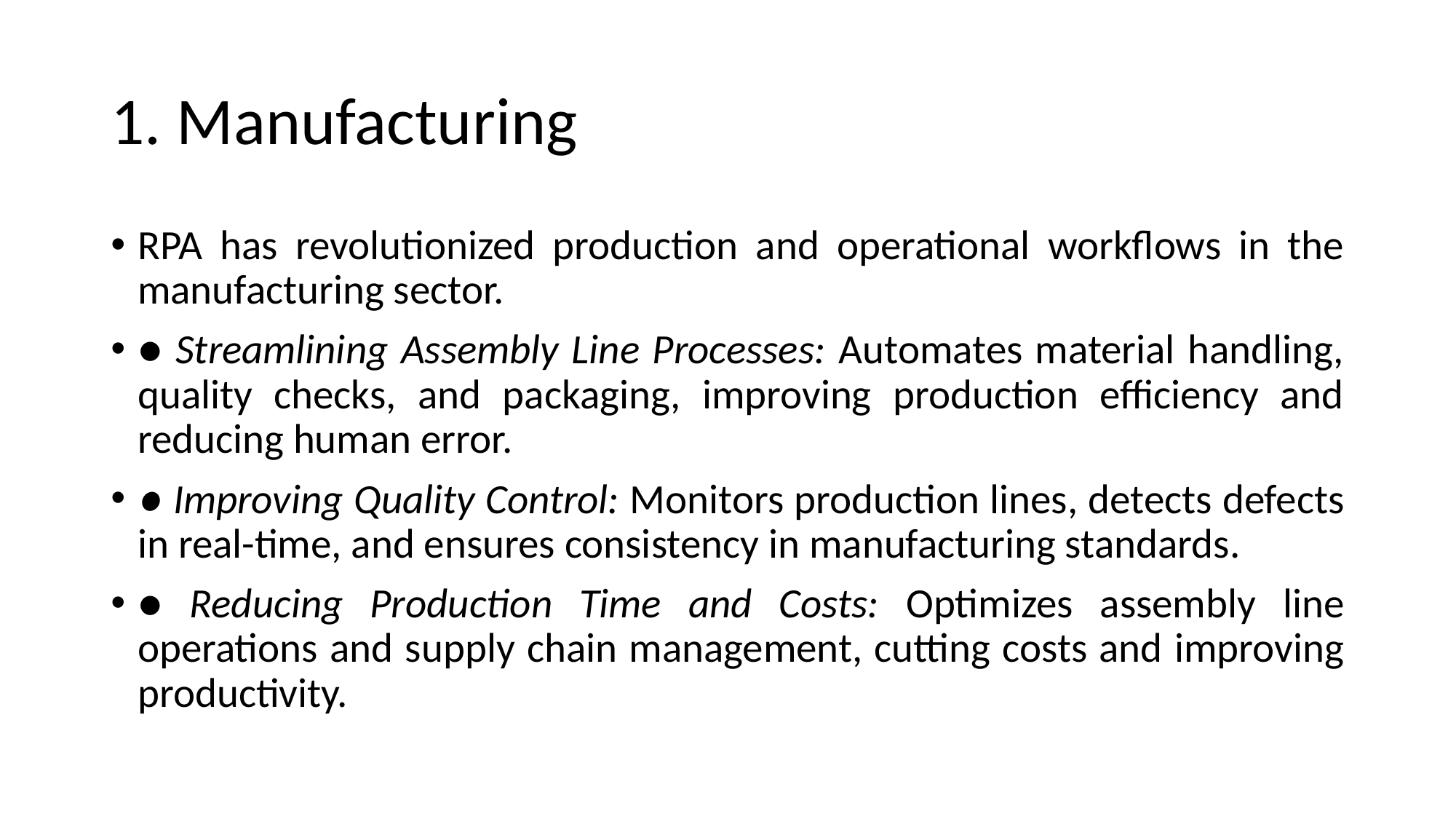

# 1. Manufacturing
RPA has revolutionized production and operational workflows in the manufacturing sector.
● Streamlining Assembly Line Processes: Automates material handling, quality checks, and packaging, improving production efficiency and reducing human error.
● Improving Quality Control: Monitors production lines, detects defects in real-time, and ensures consistency in manufacturing standards.
● Reducing Production Time and Costs: Optimizes assembly line operations and supply chain management, cutting costs and improving productivity.